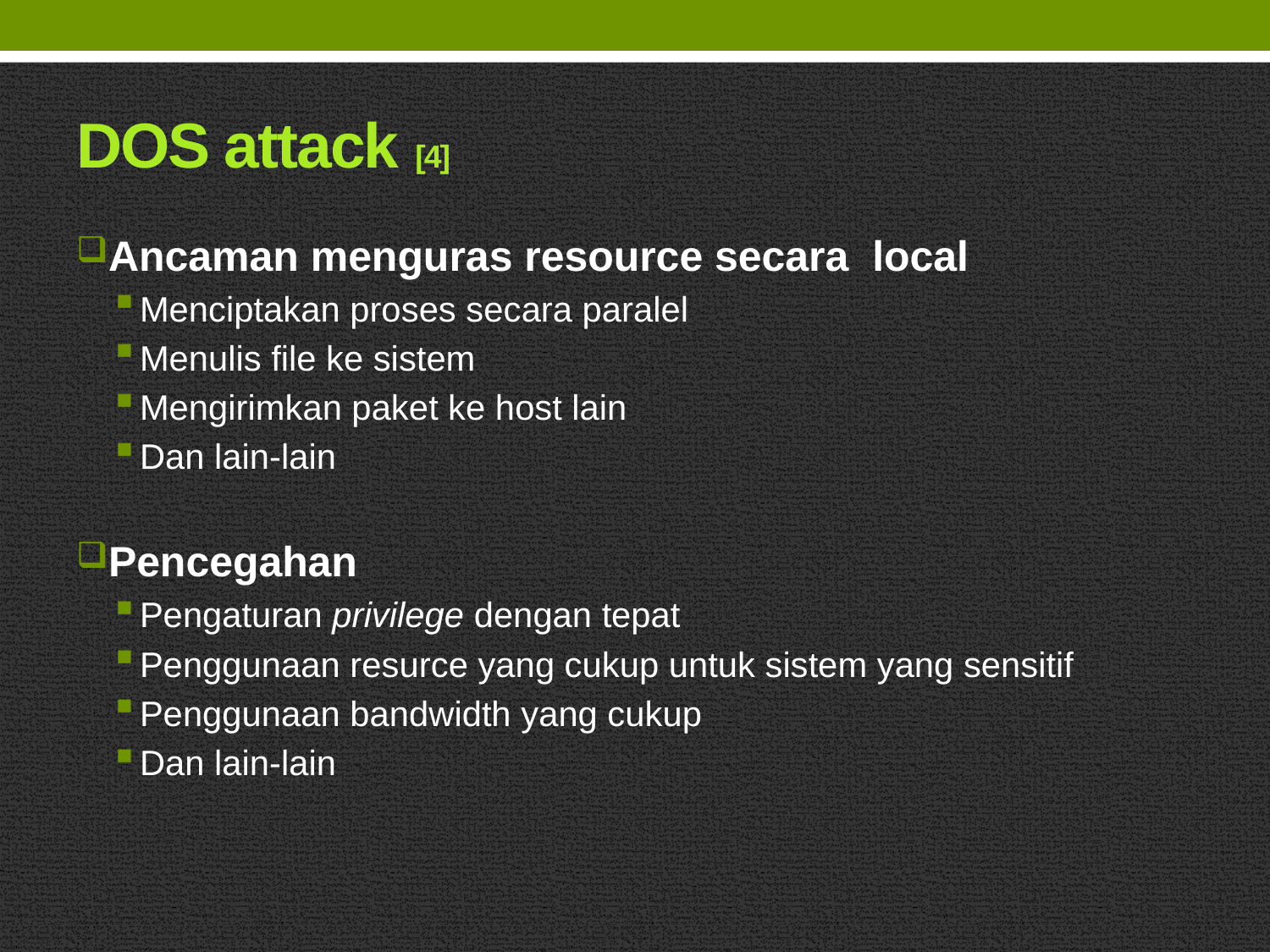

# DOS attack [4]
Ancaman menguras resource secara  local
Menciptakan proses secara paralel
Menulis file ke sistem
Mengirimkan paket ke host lain
Dan lain-lain

Pencegahan
Pengaturan privilege dengan tepat
Penggunaan resurce yang cukup untuk sistem yang sensitif
Penggunaan bandwidth yang cukup
Dan lain-lain